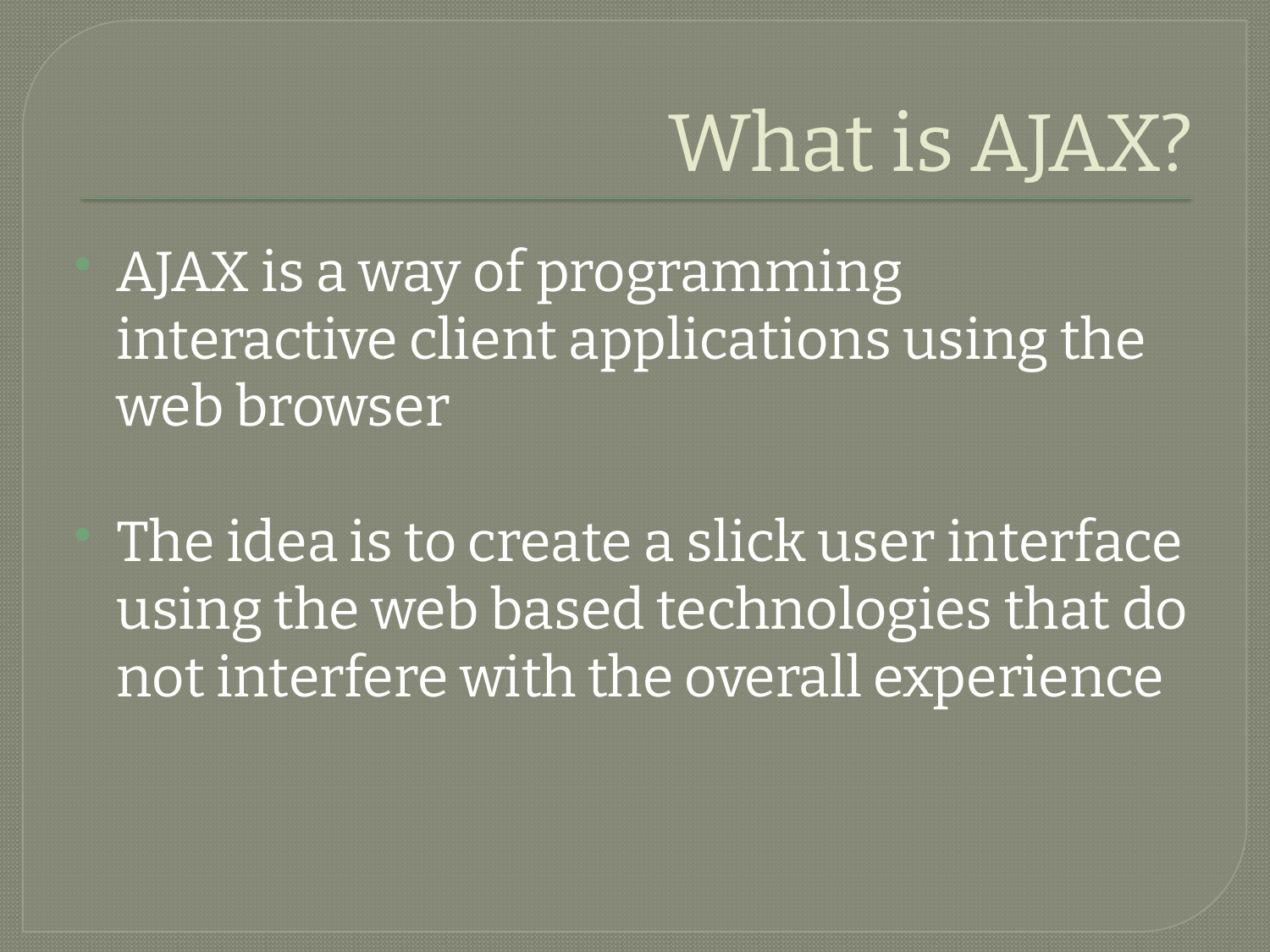

# What is AJAX?
AJAX is a way of programming interactive client applications using the web browser

The idea is to create a slick user interface using the web based technologies that do not interfere with the overall experience